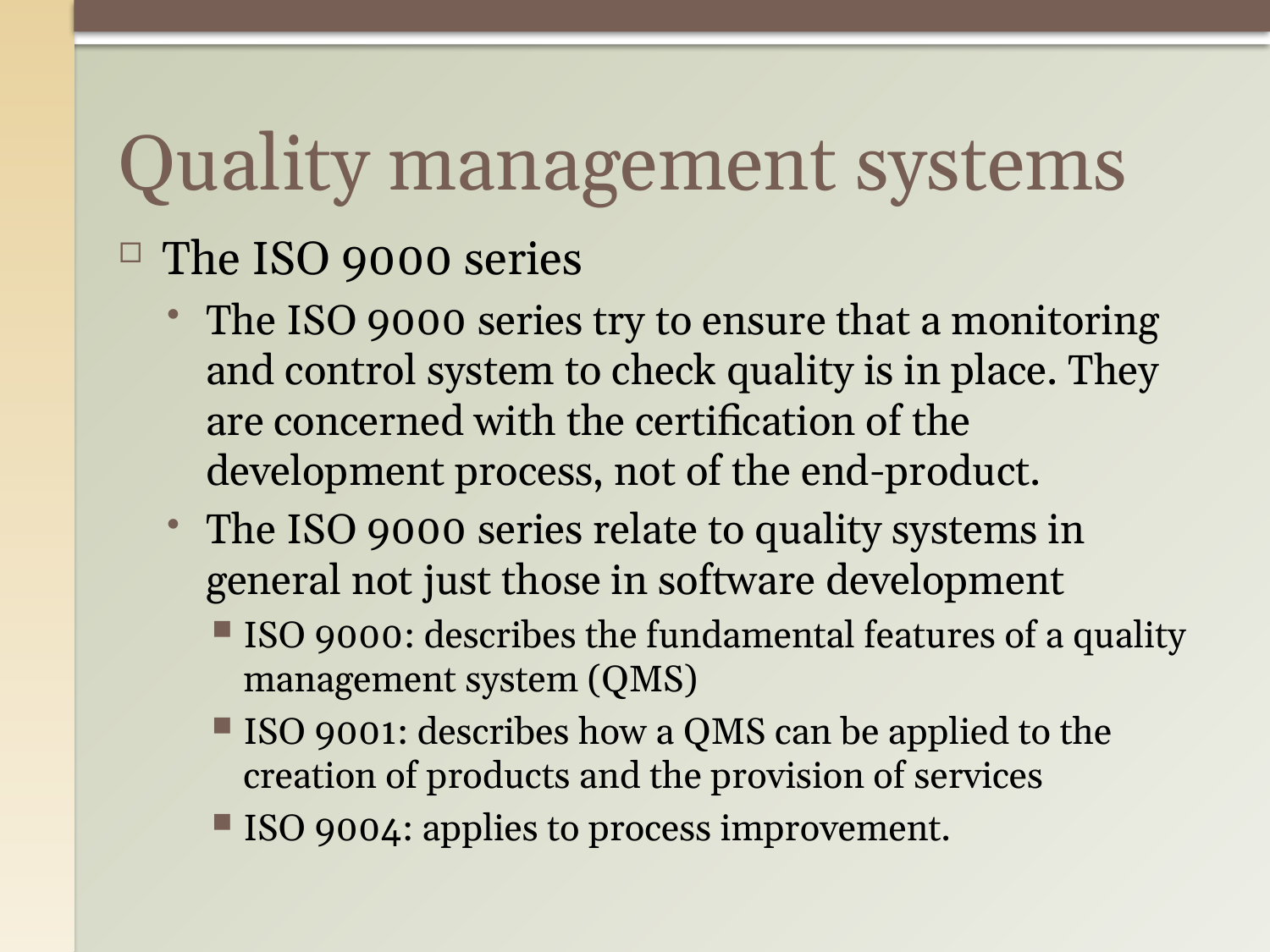

# Quality management systems
The ISO 9000 series
The ISO 9000 series try to ensure that a monitoring and control system to check quality is in place. They are concerned with the certification of the development process, not of the end-product.
The ISO 9000 series relate to quality systems in general not just those in software development
ISO 9000: describes the fundamental features of a quality management system (QMS)
ISO 9001: describes how a QMS can be applied to the creation of products and the provision of services
ISO 9004: applies to process improvement.